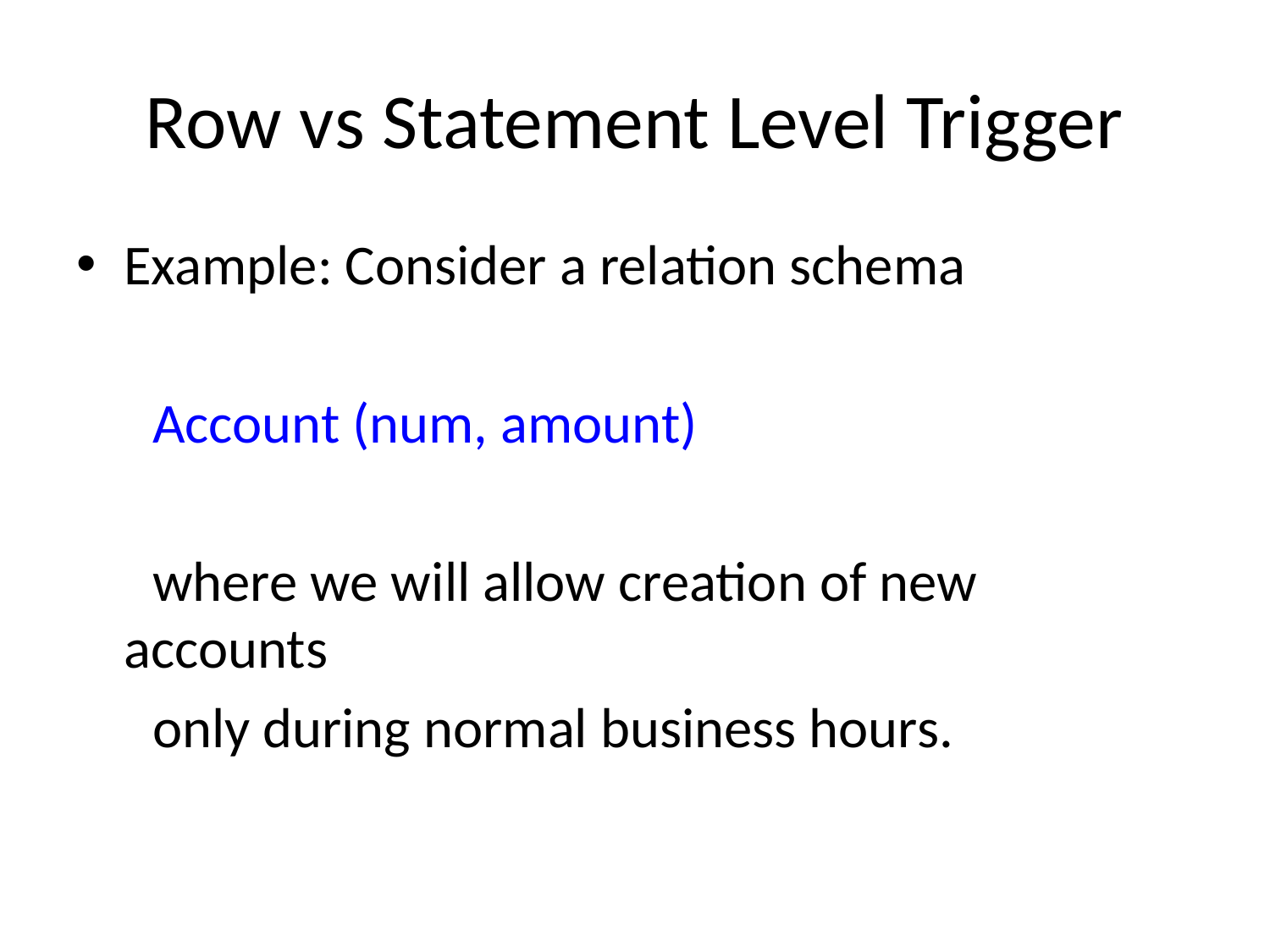

# Row vs Statement Level Trigger
Example: Consider a relation schema

      Account (num, amount)

      where we will allow creation of new accounts
      only during normal business hours.